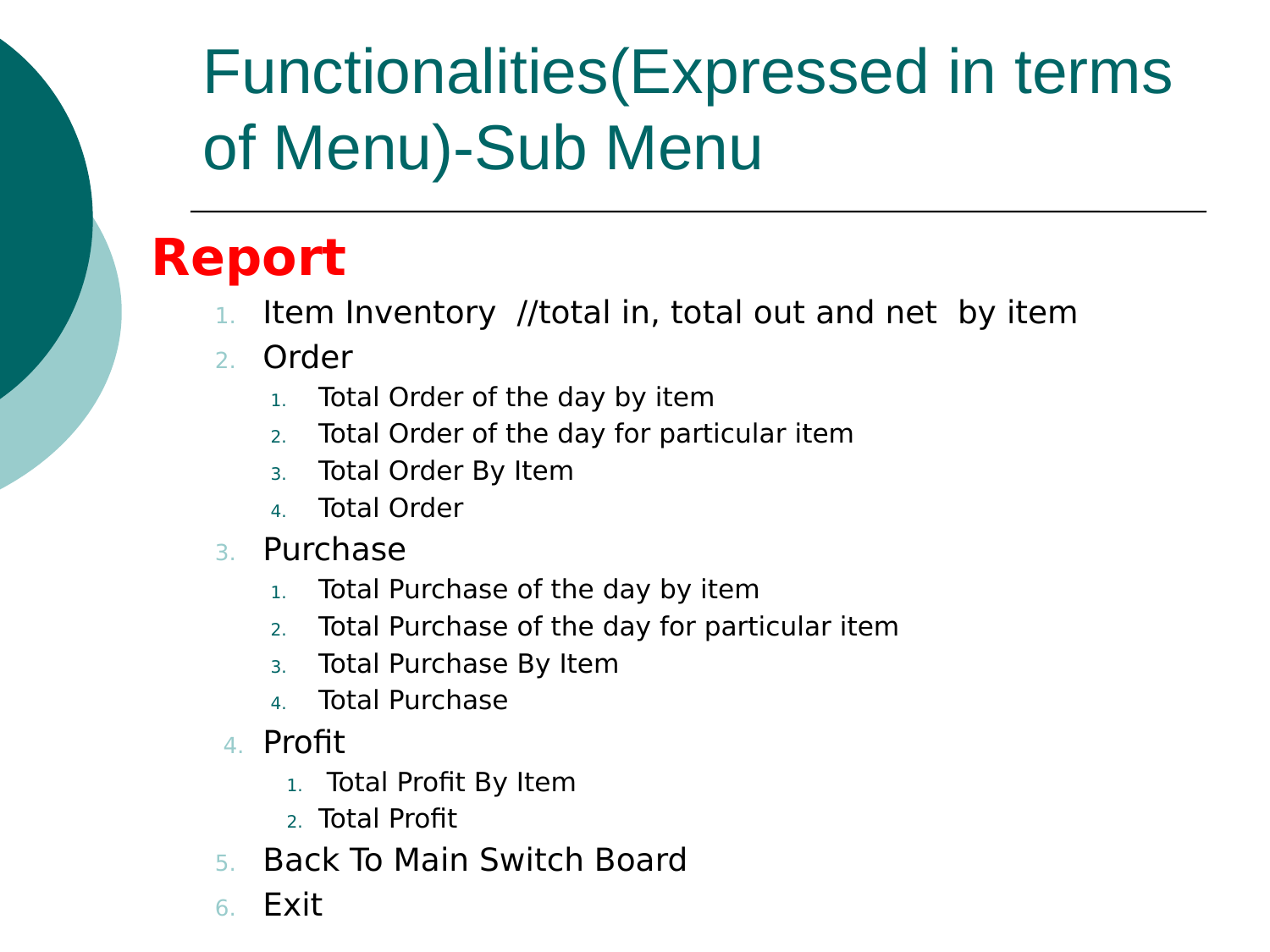

# Functionalities(Expressed in terms of Menu)-Sub Menu
Report
Item Inventory  //total in, total out and net  by item
Order
Total Order of the day by item
Total Order of the day for particular item
Total Order By Item
Total Order
Purchase
Total Purchase of the day by item
Total Purchase of the day for particular item
Total Purchase By Item
Total Purchase
Profit
 Total Profit By Item
Total Profit
Back To Main Switch Board
Exit